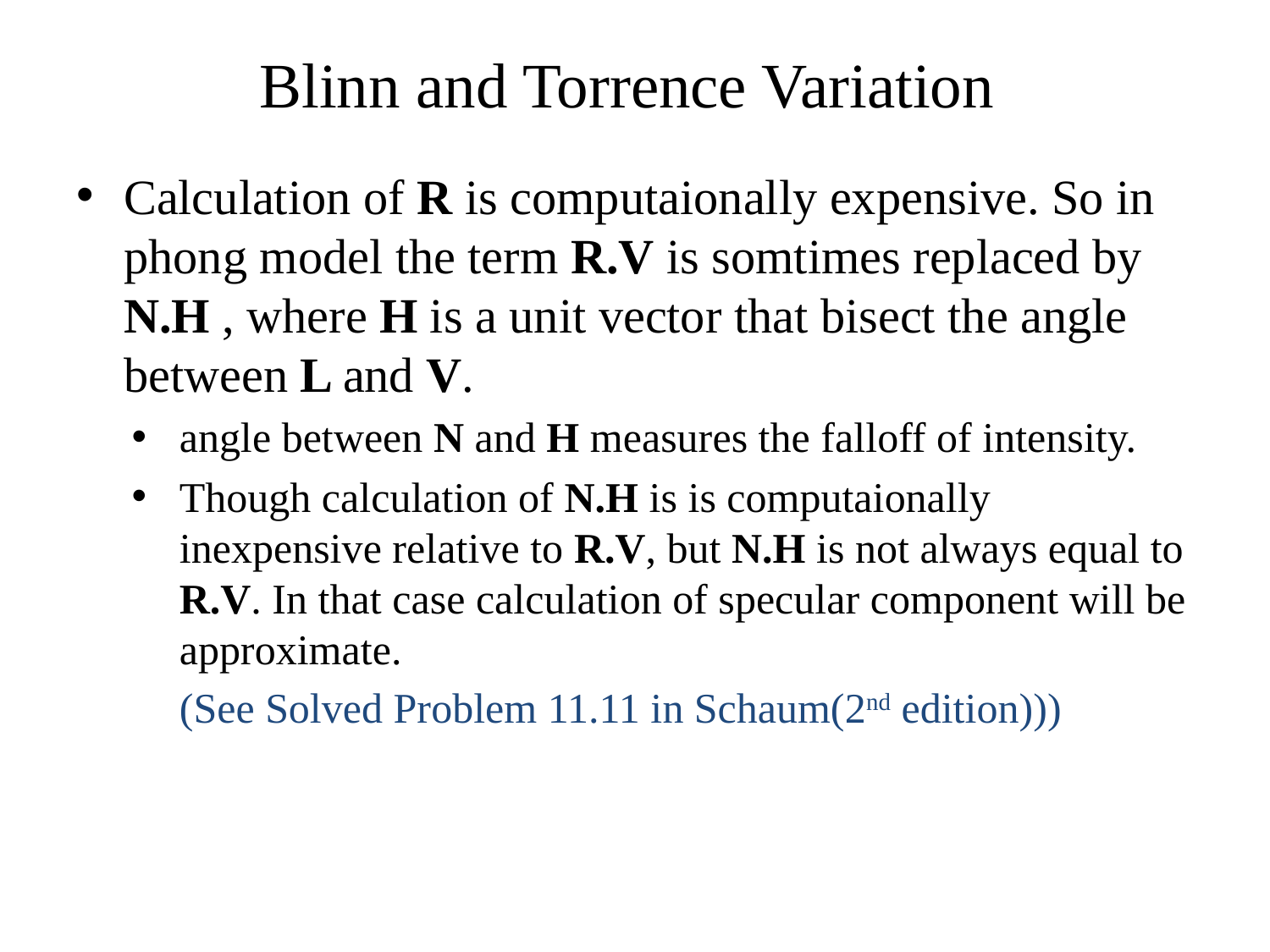

# Blinn and Torrence Variation
Calculation of R is computaionally expensive. So in phong model the term R.V is somtimes replaced by N.H , where H is a unit vector that bisect the angle between L and V.
angle between N and H measures the falloff of intensity.
Though calculation of N.H is is computaionally inexpensive relative to R.V, but N.H is not always equal to R.V. In that case calculation of specular component will be approximate.
	(See Solved Problem 11.11 in Schaum(2nd edition)))